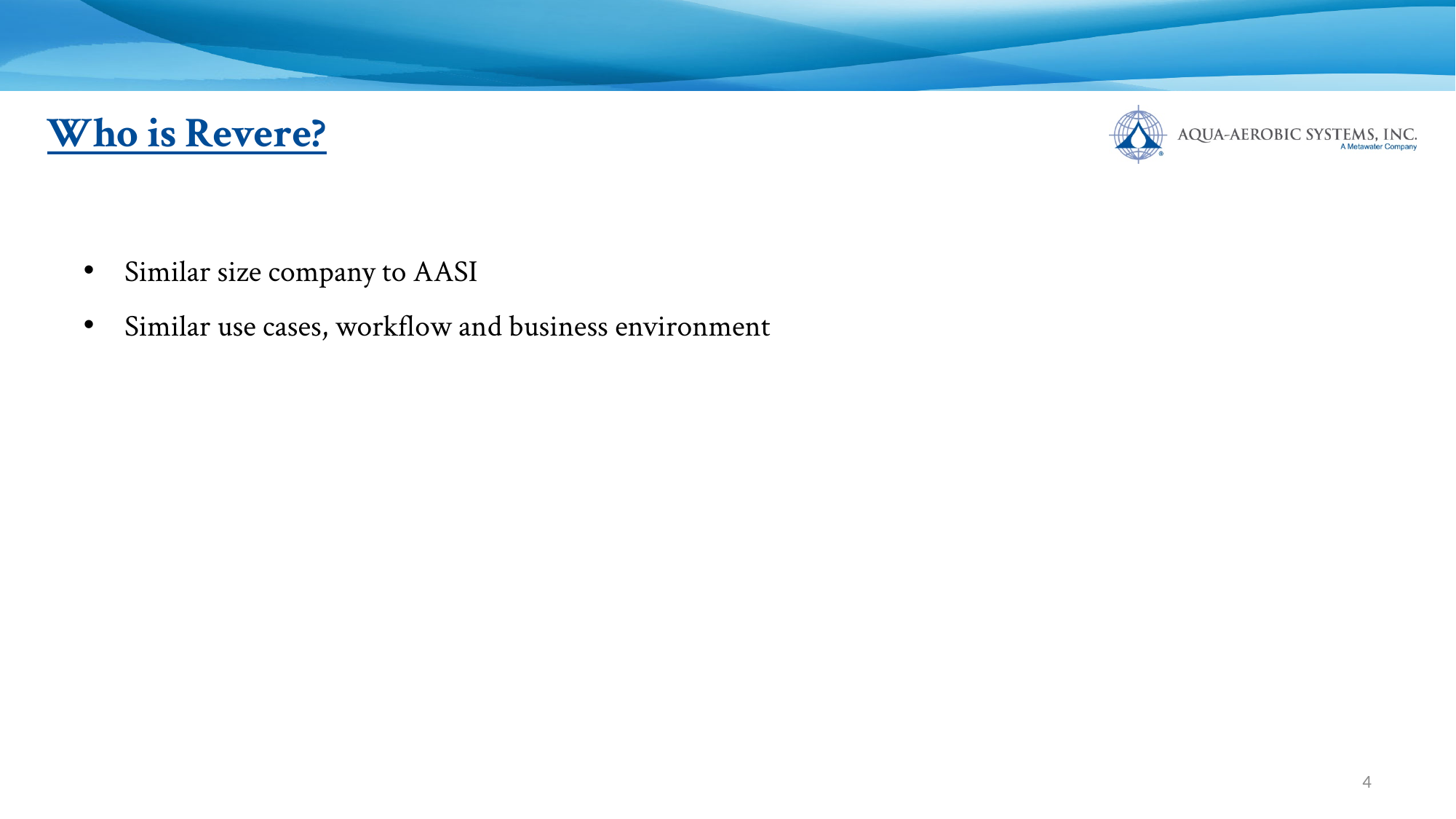

Who is Revere?
Similar size company to AASI
Similar use cases, workflow and business environment

4